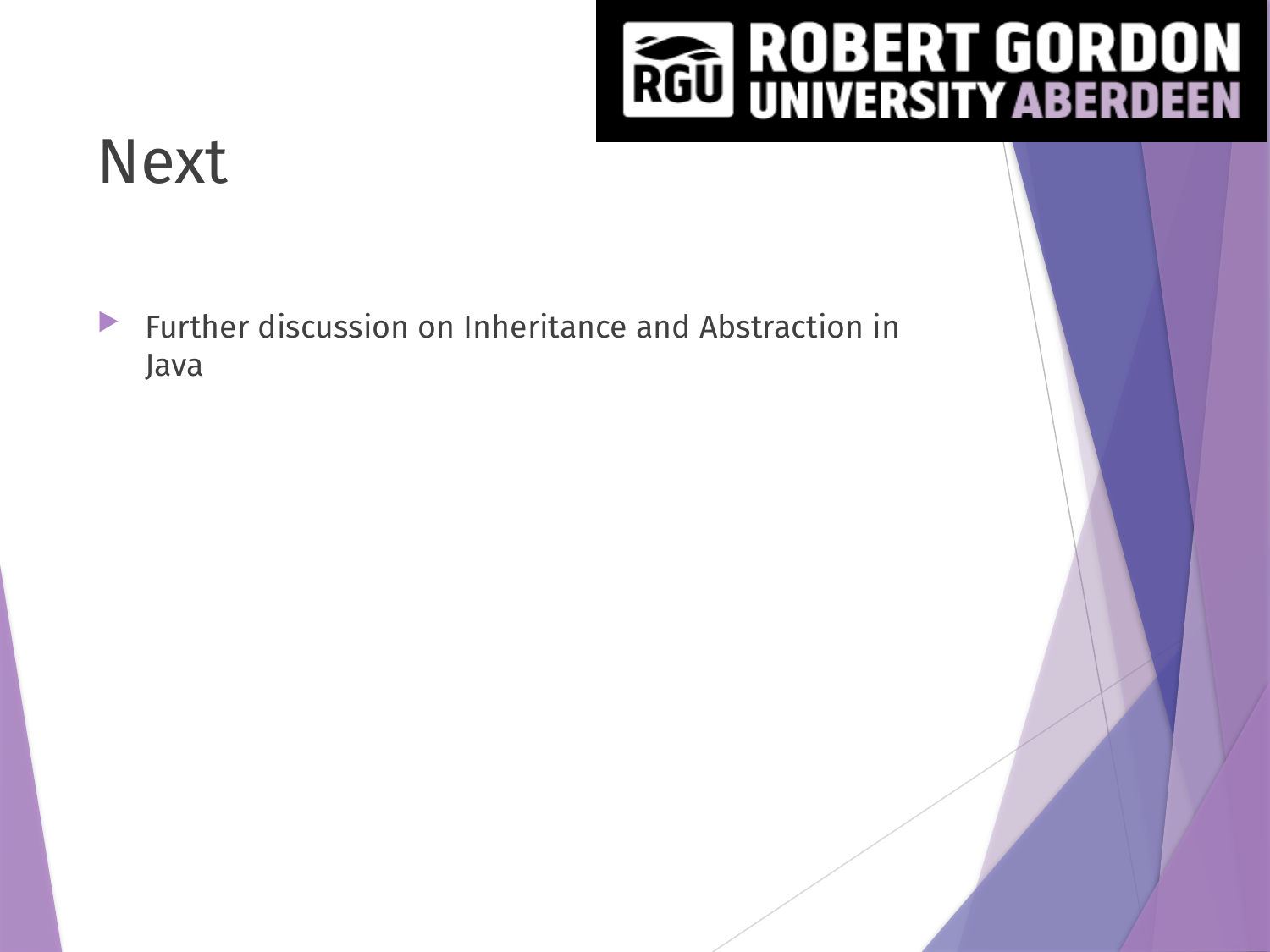

# Next
Further discussion on Inheritance and Abstraction in Java